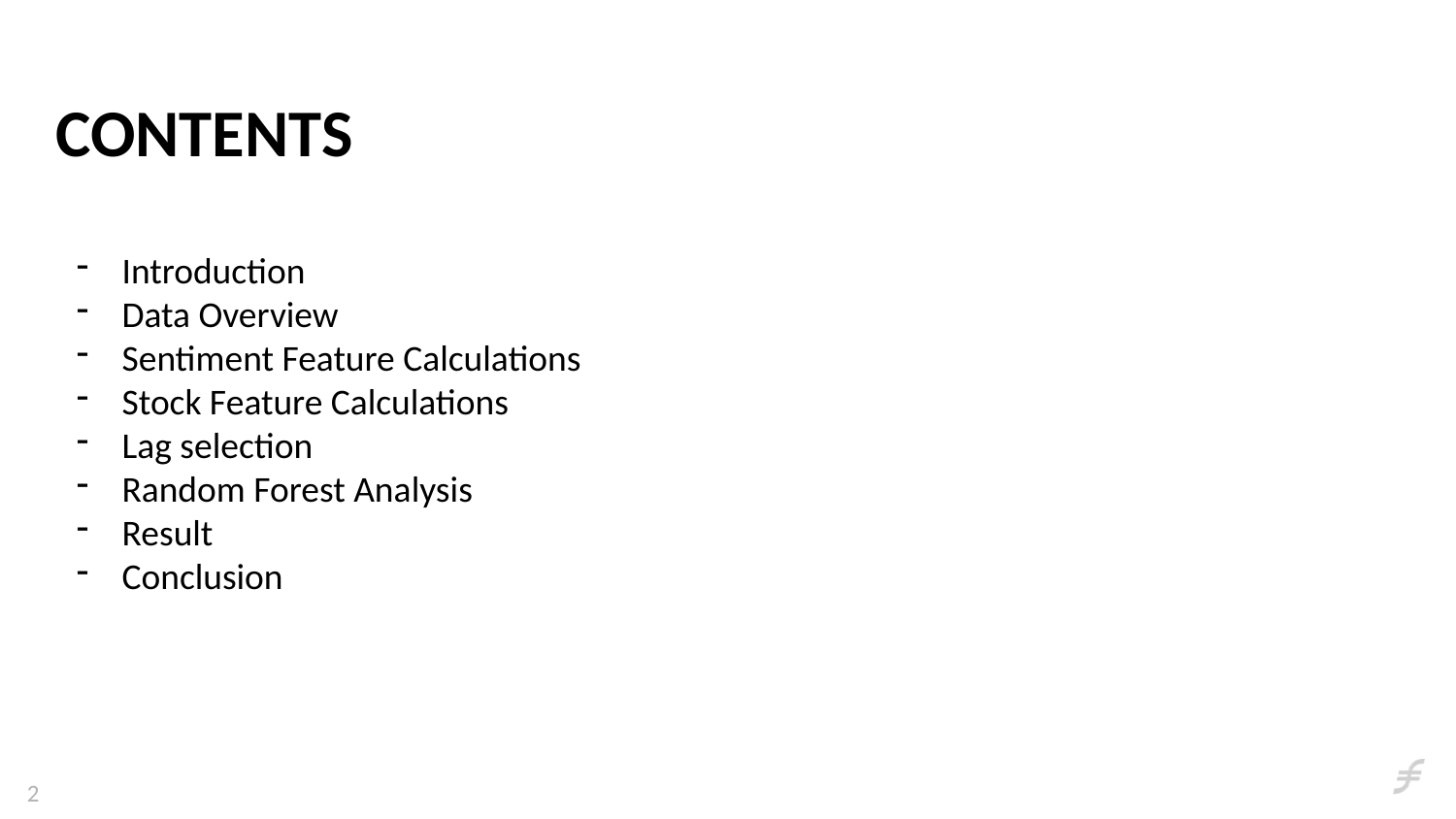

Academic programmes
FS ABTEILUNGEN
CONTENTS
Master
Introduction
Data Overview
Sentiment Feature Calculations
Stock Feature Calculations
Lag selection
Random Forest Analysis
Result
Conclusion

2